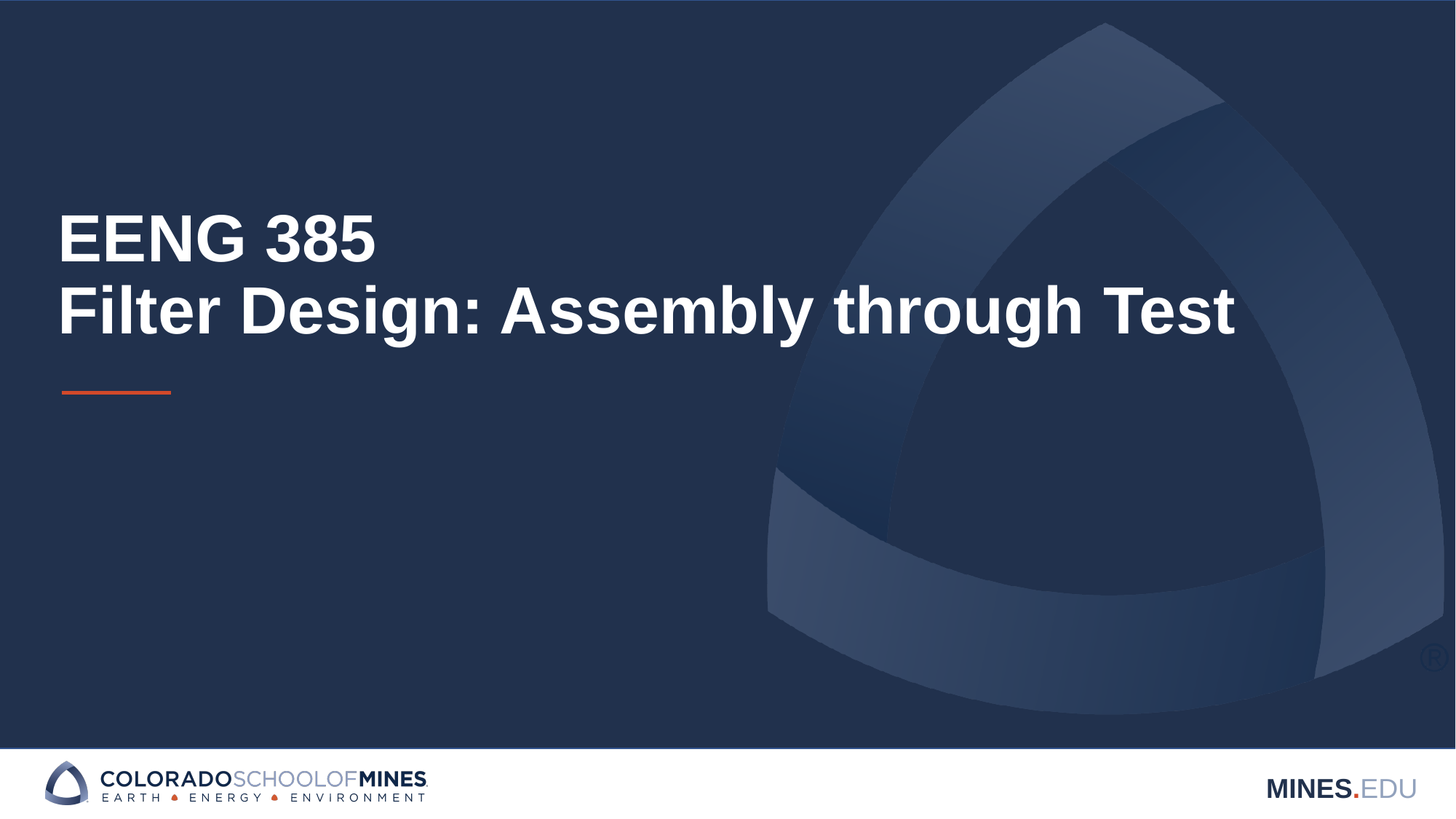

# EENG 385 Filter Design: Assembly through Test